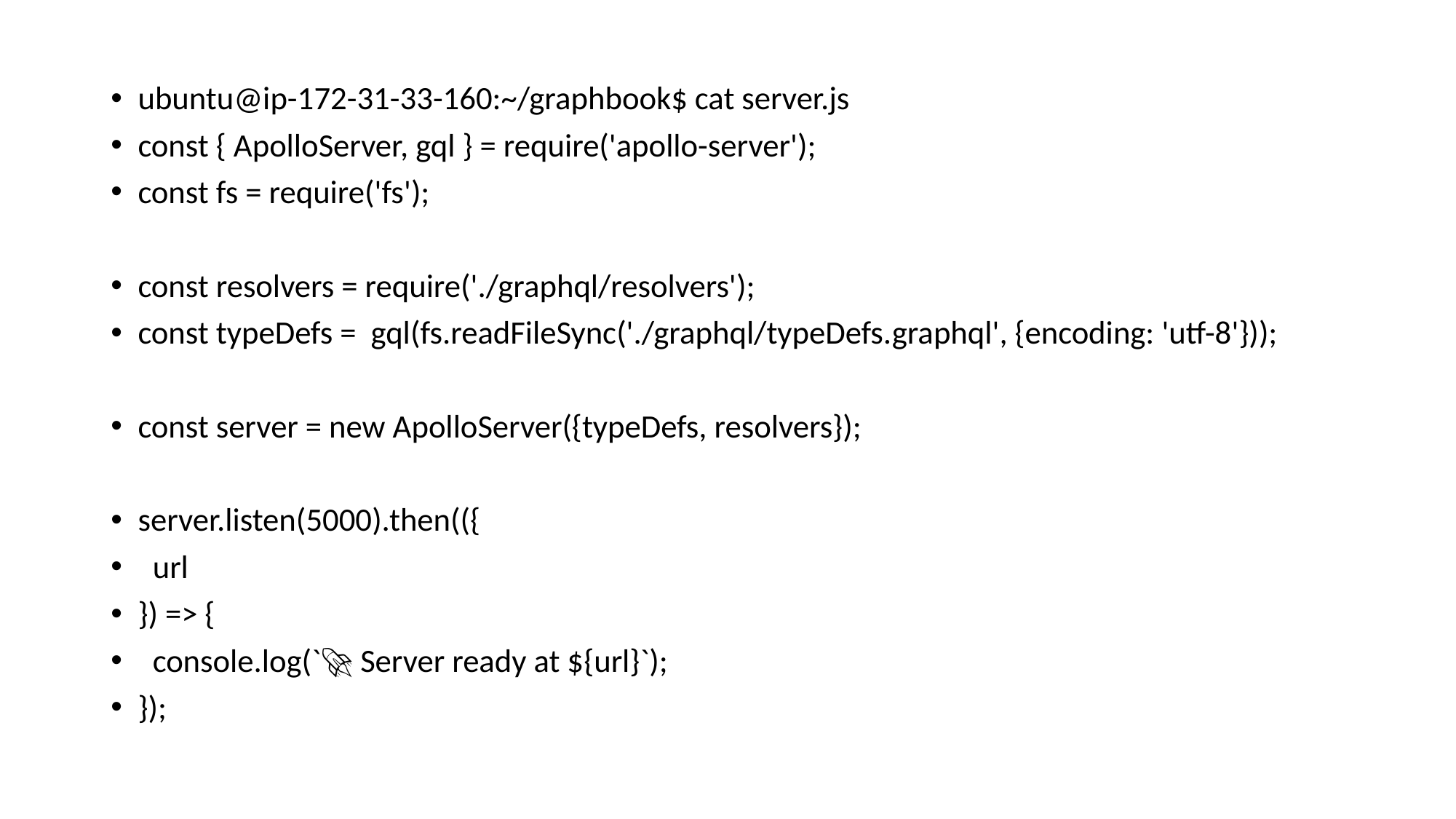

ubuntu@ip-172-31-33-160:~/graphbook$ cat server.js
const { ApolloServer, gql } = require('apollo-server');
const fs = require('fs');

const resolvers = require('./graphql/resolvers');
const typeDefs =  gql(fs.readFileSync('./graphql/typeDefs.graphql', {encoding: 'utf-8'}));

const server = new ApolloServer({typeDefs, resolvers});

server.listen(5000).then(({
  url
}) => {
  console.log(`🚀 Server ready at ${url}`);
});